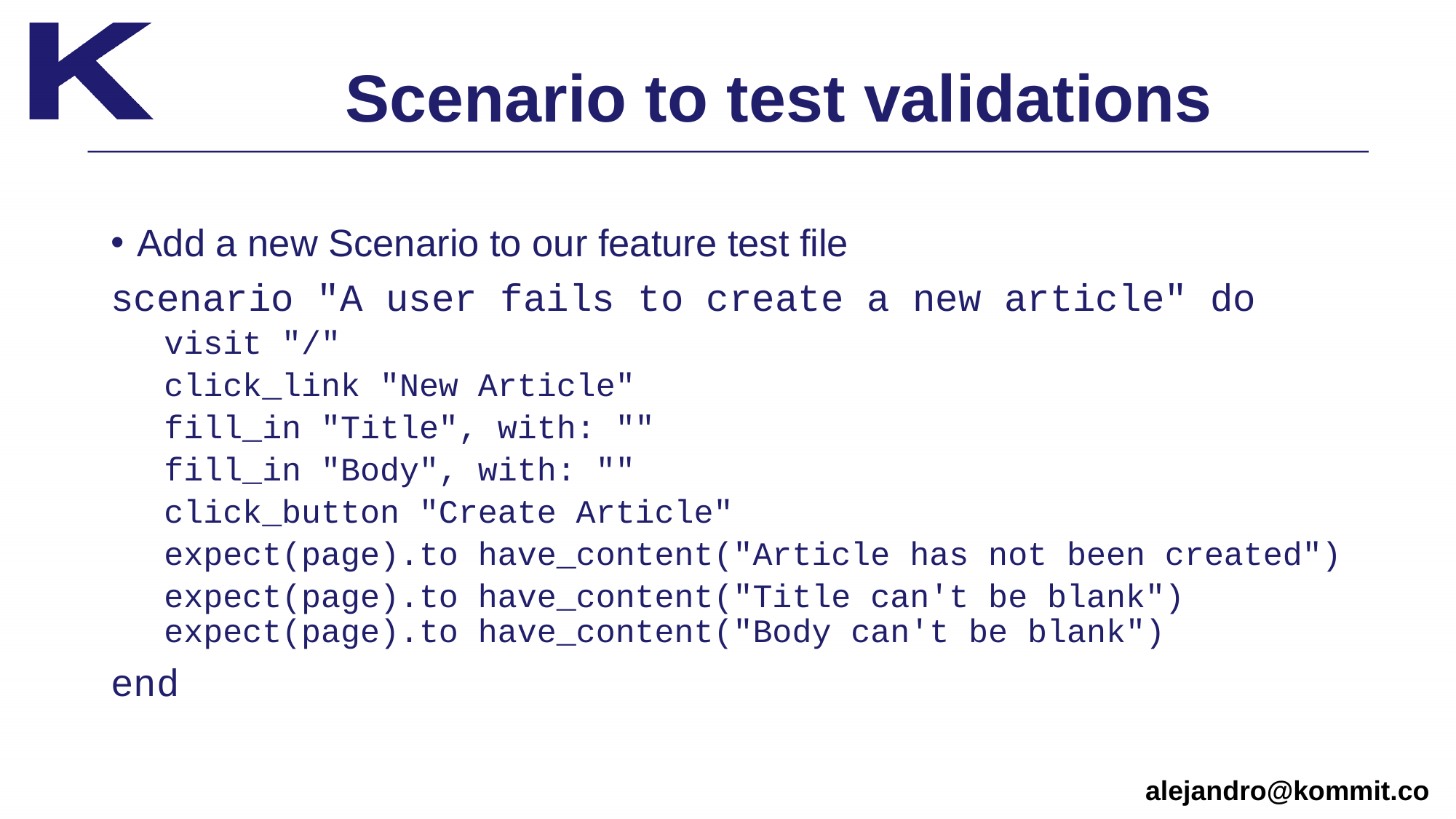

# Scenario to test validations
Add a new Scenario to our feature test file
scenario "A user fails to create a new article" do
visit "/"
click_link "New Article"
fill_in "Title", with: ""
fill_in "Body", with: ""
click_button "Create Article"
expect(page).to have_content("Article has not been created")
expect(page).to have_content("Title can't be blank") expect(page).to have_content("Body can't be blank")
end

alejandro@kommit.co